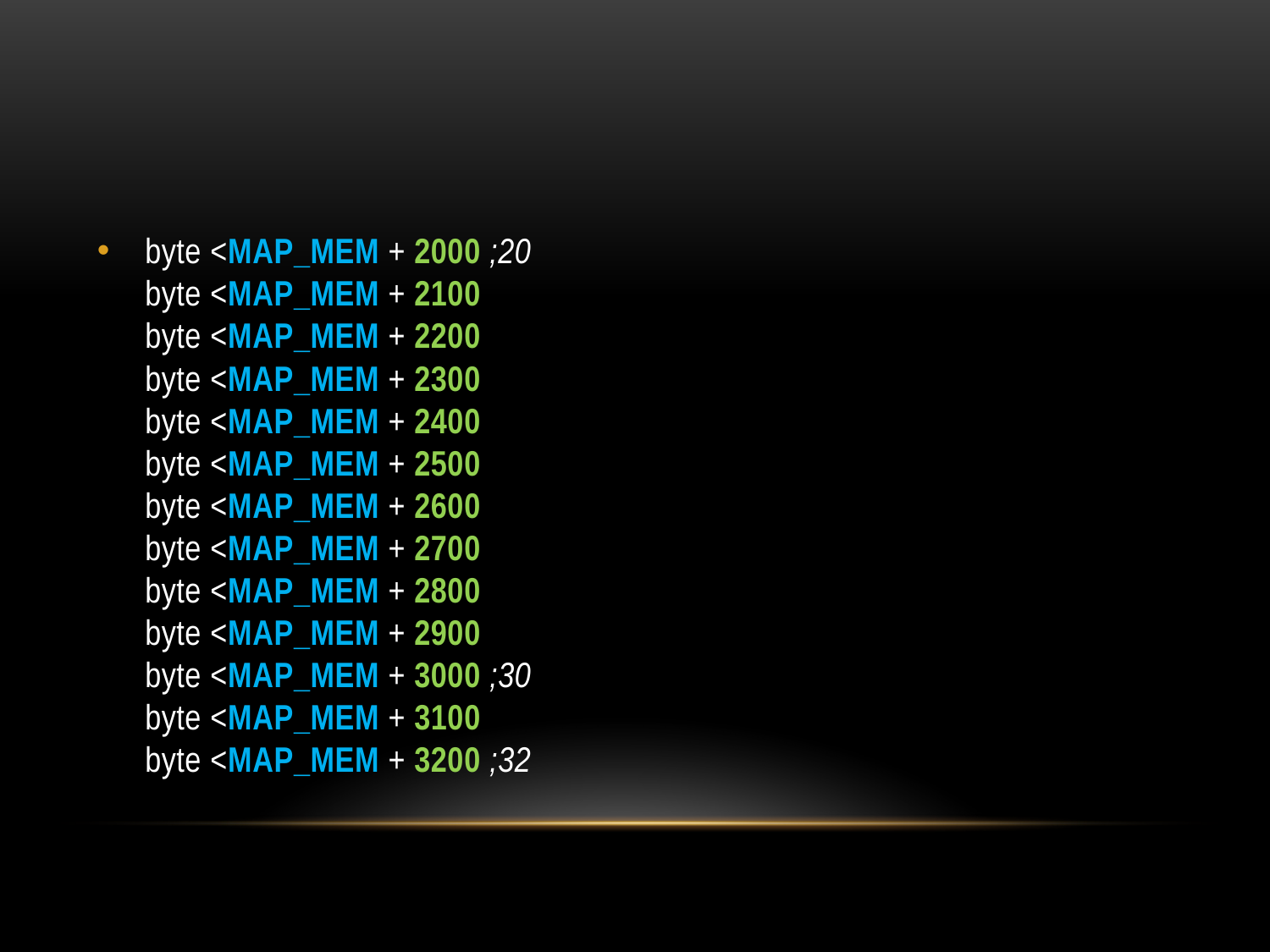

#
byte <MAP_MEM + 2000 ;20
byte <MAP_MEM + 2100
byte <MAP_MEM + 2200
byte <MAP_MEM + 2300
byte <MAP_MEM + 2400
byte <MAP_MEM + 2500
byte <MAP_MEM + 2600
byte <MAP_MEM + 2700
byte <MAP_MEM + 2800
byte <MAP_MEM + 2900
byte <MAP_MEM + 3000 ;30
byte <MAP_MEM + 3100
byte <MAP_MEM + 3200 ;32